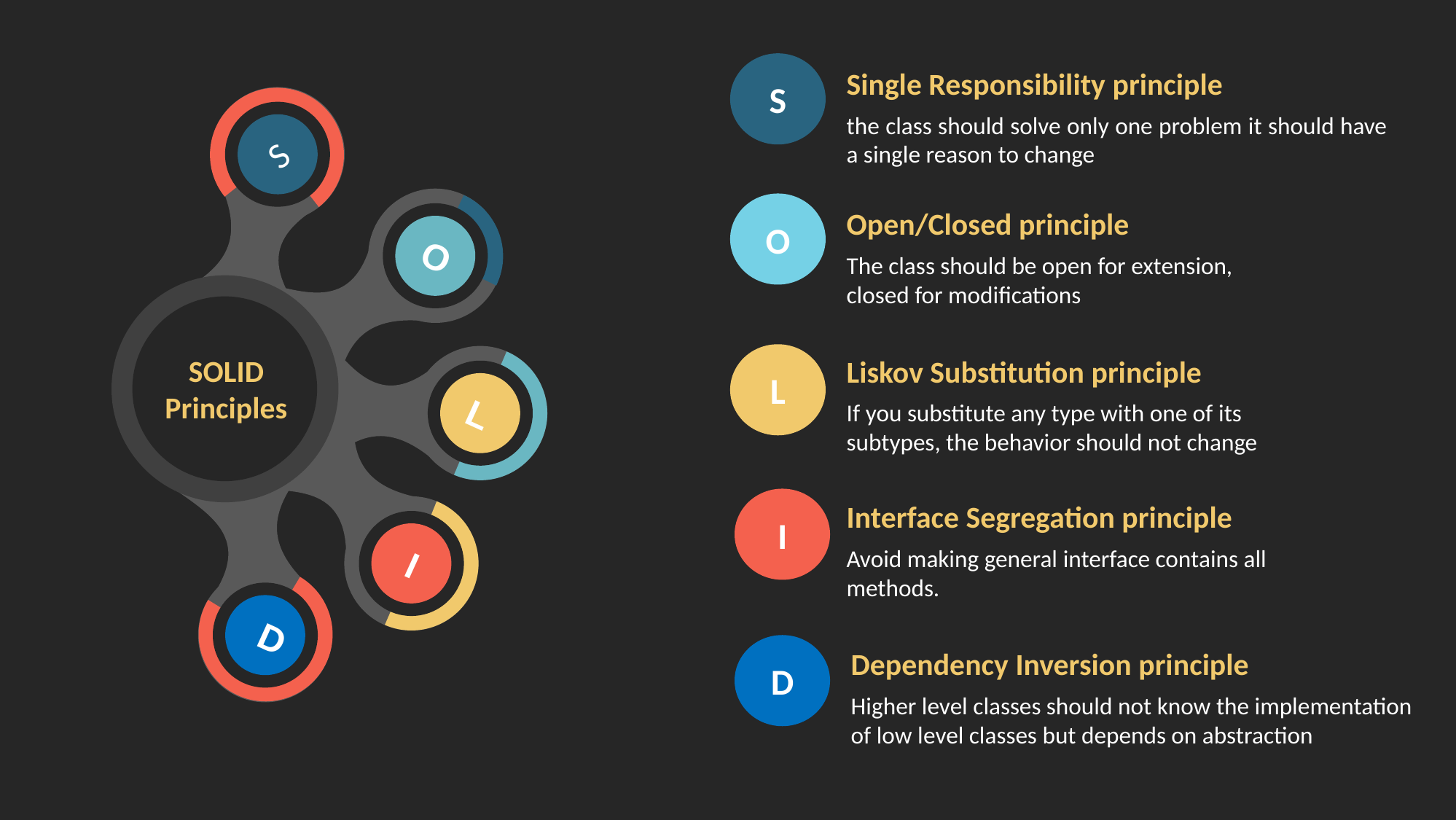

S
Single Responsibility principle
the class should solve only one problem it should have a single reason to change

S

O

Open/Closed principle
The class should be open for extension, closed for modifications
O

SOLID
Principles

L
Liskov Substitution principle
If you substitute any type with one of its subtypes, the behavior should not change
L

I
Interface Segregation principle
Avoid making general interface contains all methods.
I

D

D
Dependency Inversion principle
Higher level classes should not know the implementation of low level classes but depends on abstraction